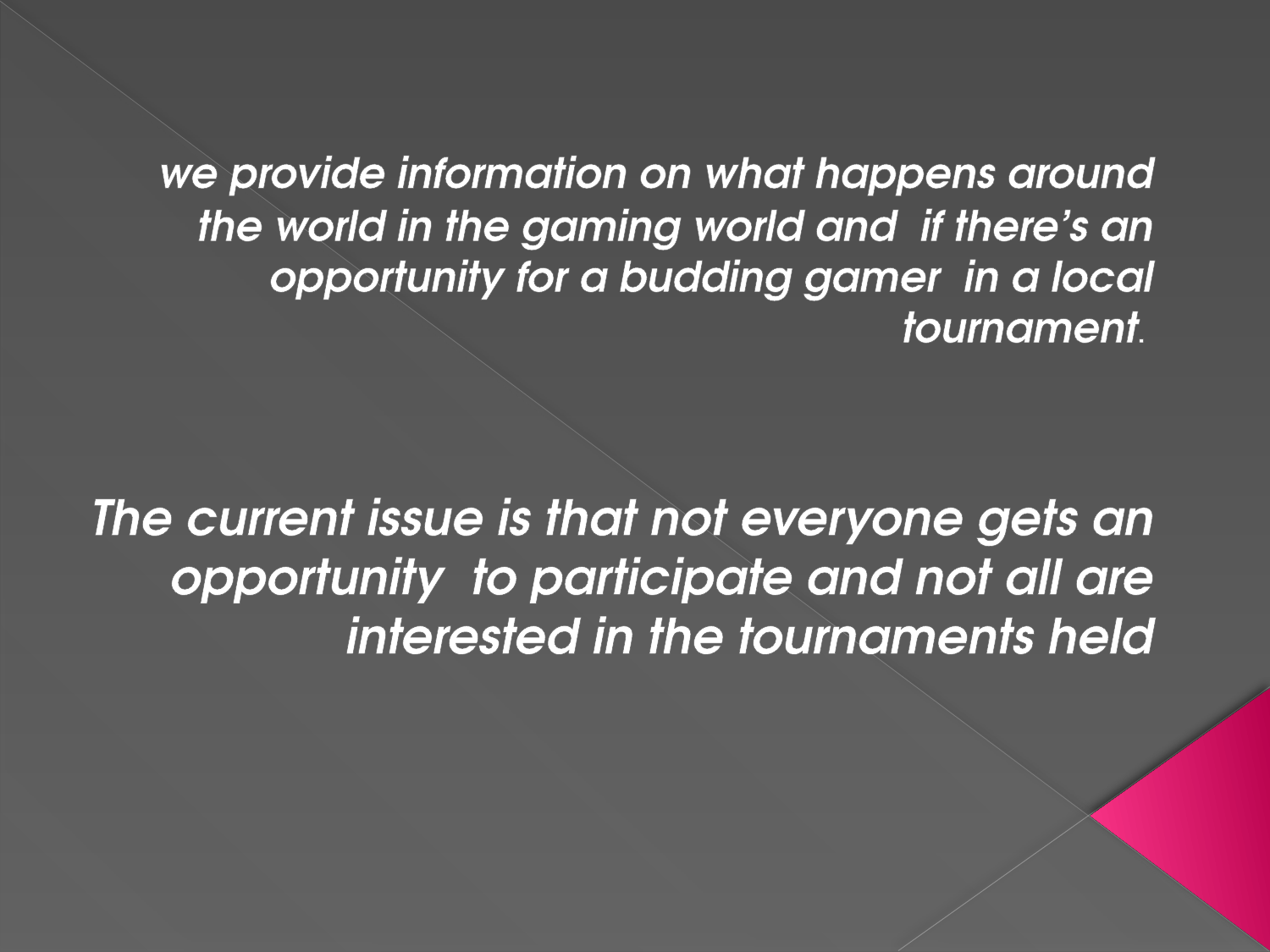

#
 we provide information on what happens around the world in the gaming world and  if there’s an opportunity for a budding gamer  in a local tournament.

The current issue is that not everyone gets an opportunity  to participate and not all are interested in the tournaments held